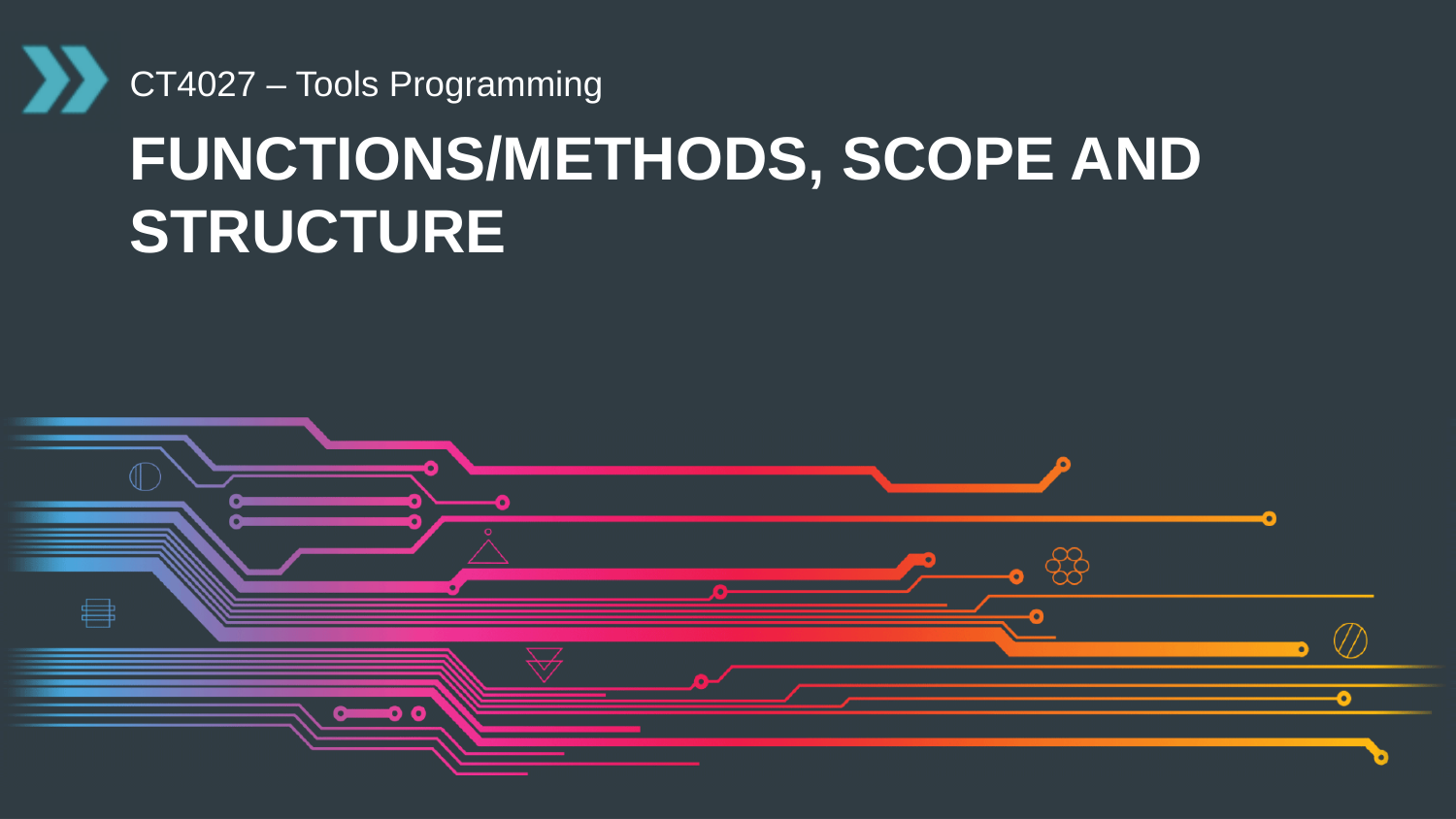

CT4027 – Tools Programming
# Functions/Methods, Scope and structure